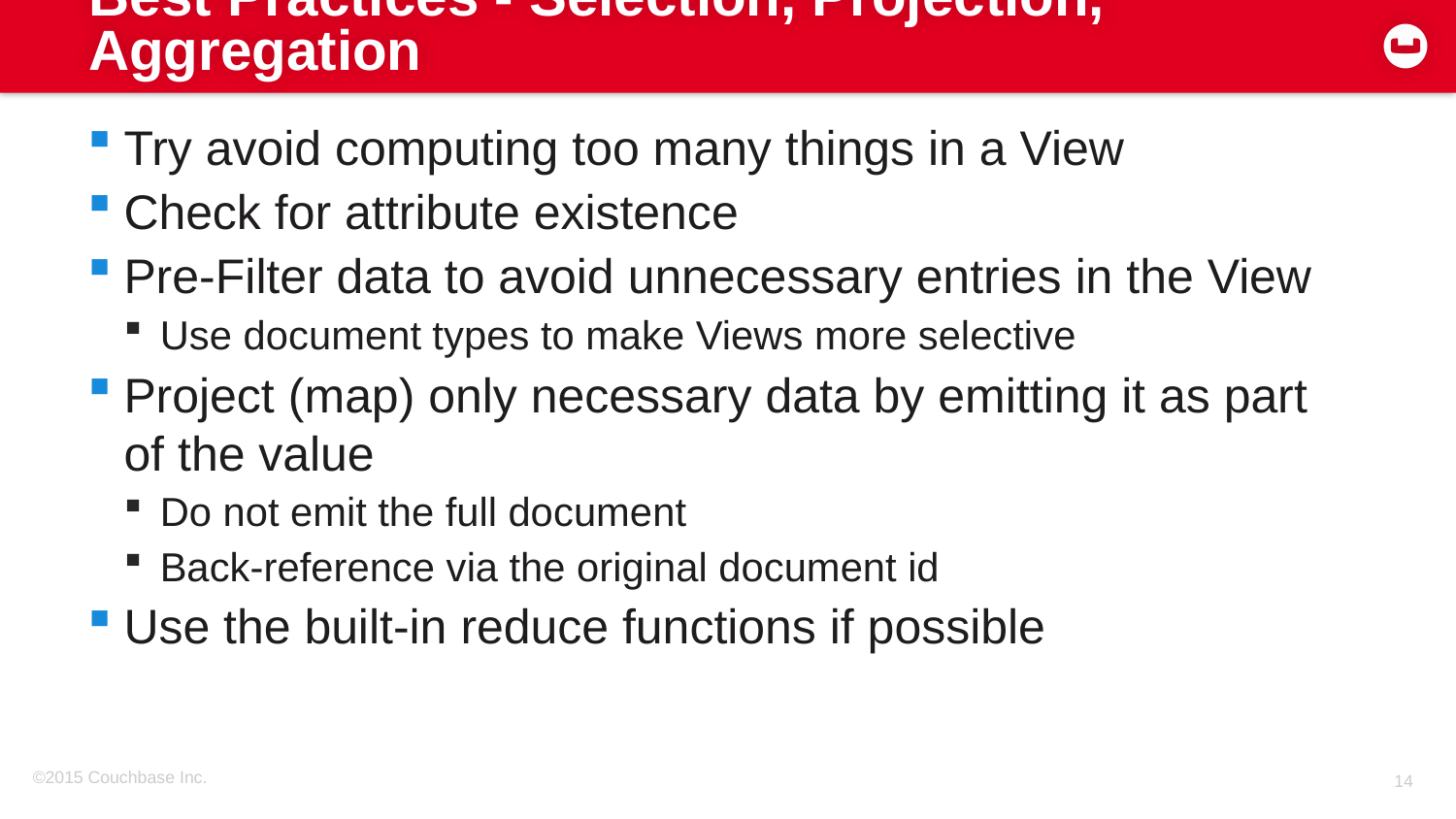

# Best Practices - Selection, Projection, Aggregation
Try avoid computing too many things in a View
Check for attribute existence
Pre-Filter data to avoid unnecessary entries in the View
Use document types to make Views more selective
Project (map) only necessary data by emitting it as part of the value
Do not emit the full document
Back-reference via the original document id
Use the built-in reduce functions if possible